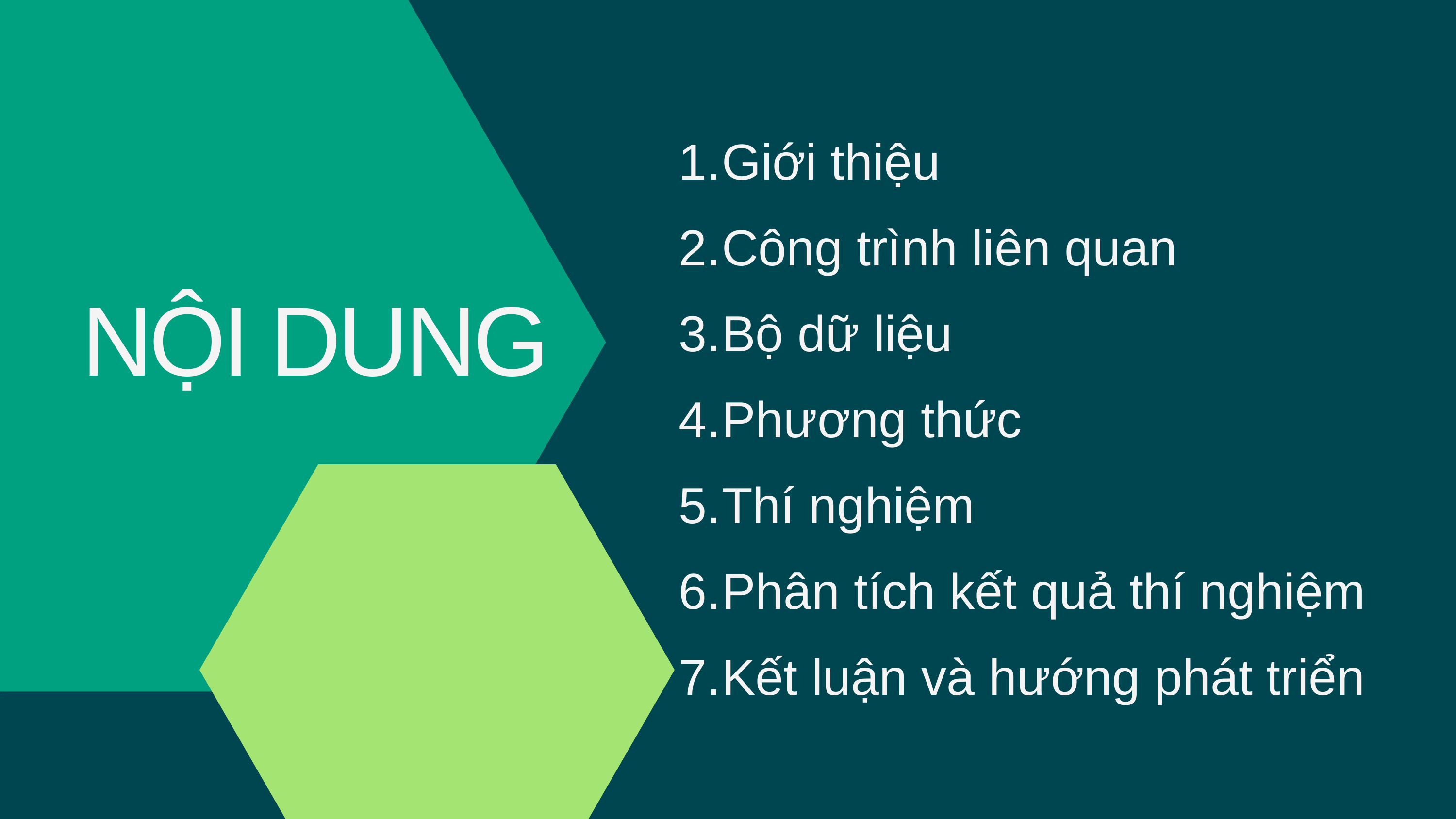

Giới thiệu
Công trình liên quan
Bộ dữ liệu
Phương thức
Thí nghiệm
Phân tích kết quả thí nghiệm
Kết luận và hướng phát triển
NỘI DUNG